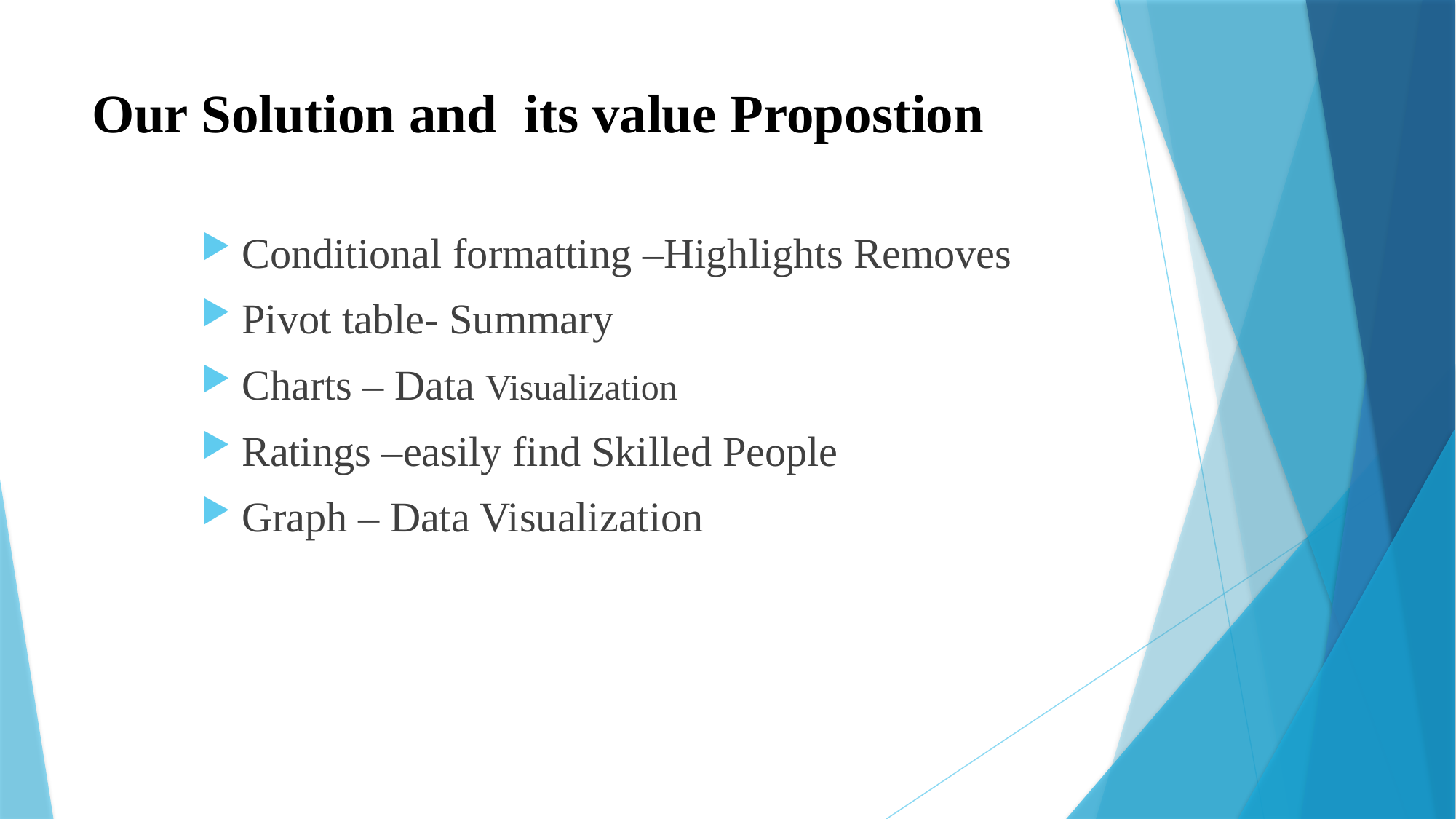

# Our Solution and  its value Propostion
Conditional formatting –Highlights Removes
Pivot table- Summary
Charts – Data Visualization
Ratings –easily find Skilled People
Graph – Data Visualization